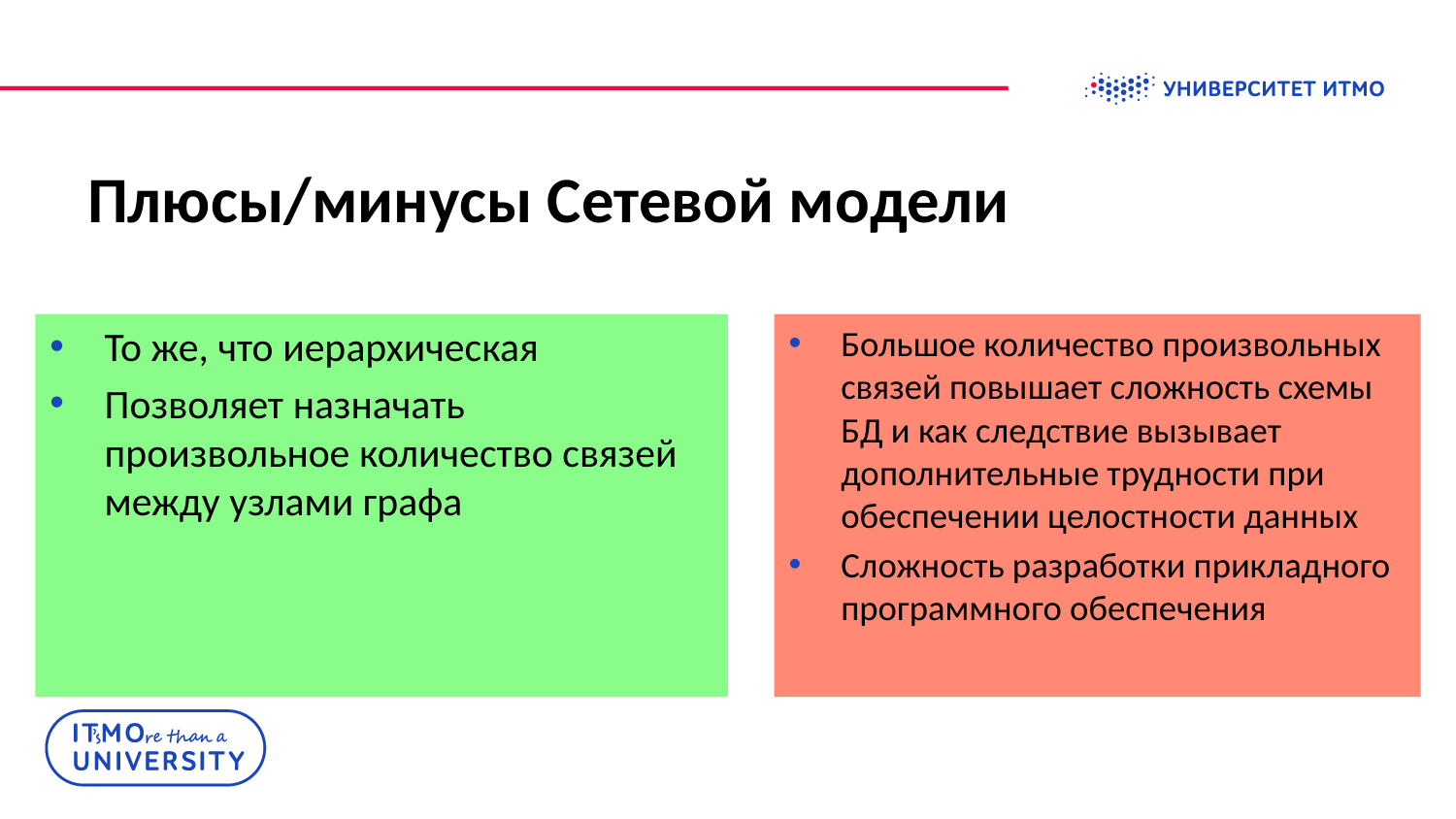

# Плюсы/минусы Сетевой модели
То же, что иерархическая
Позволяет назначать произвольное количество связей между узлами графа
Большое количество произвольных связей повышает сложность схемы БД и как следствие вызывает дополнительные трудности при обеспечении целостности данных
Сложность разработки прикладного программного обеспечения